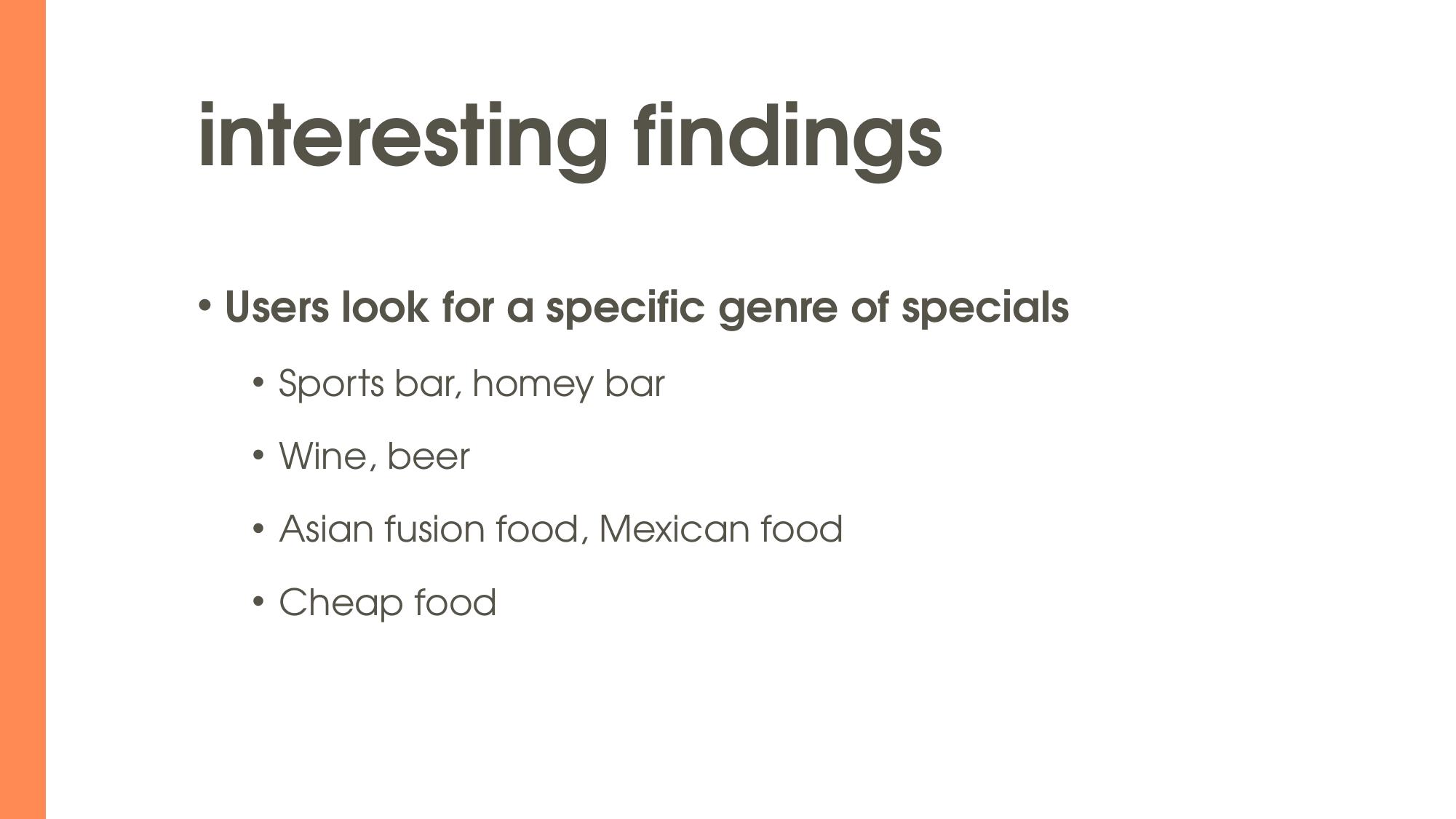

# interesting findings
Users look for a specific genre of specials
Sports bar, homey bar
Wine, beer
Asian fusion food, Mexican food
Cheap food